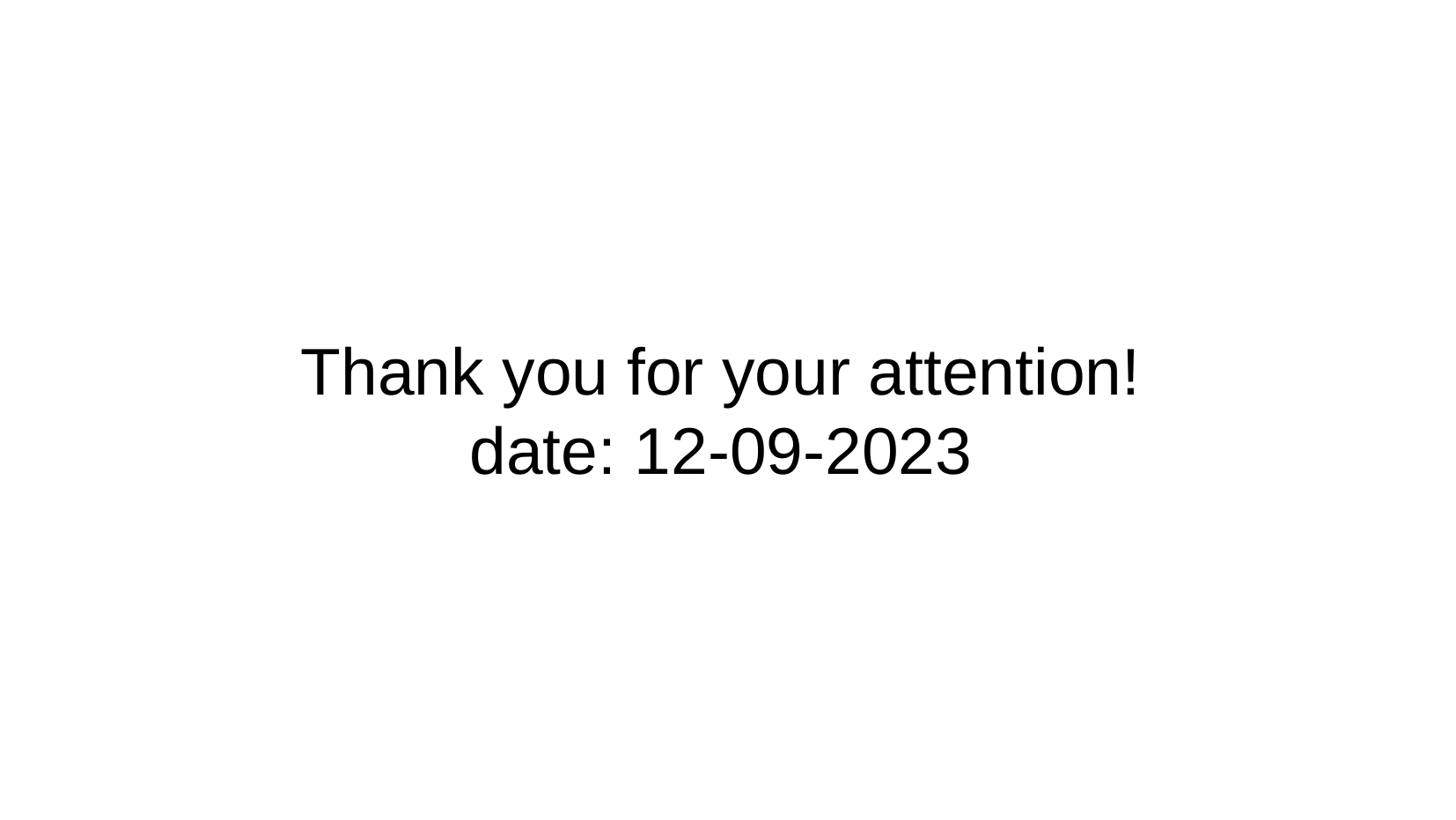

Thank you for your attention!
date: 12-09-2023